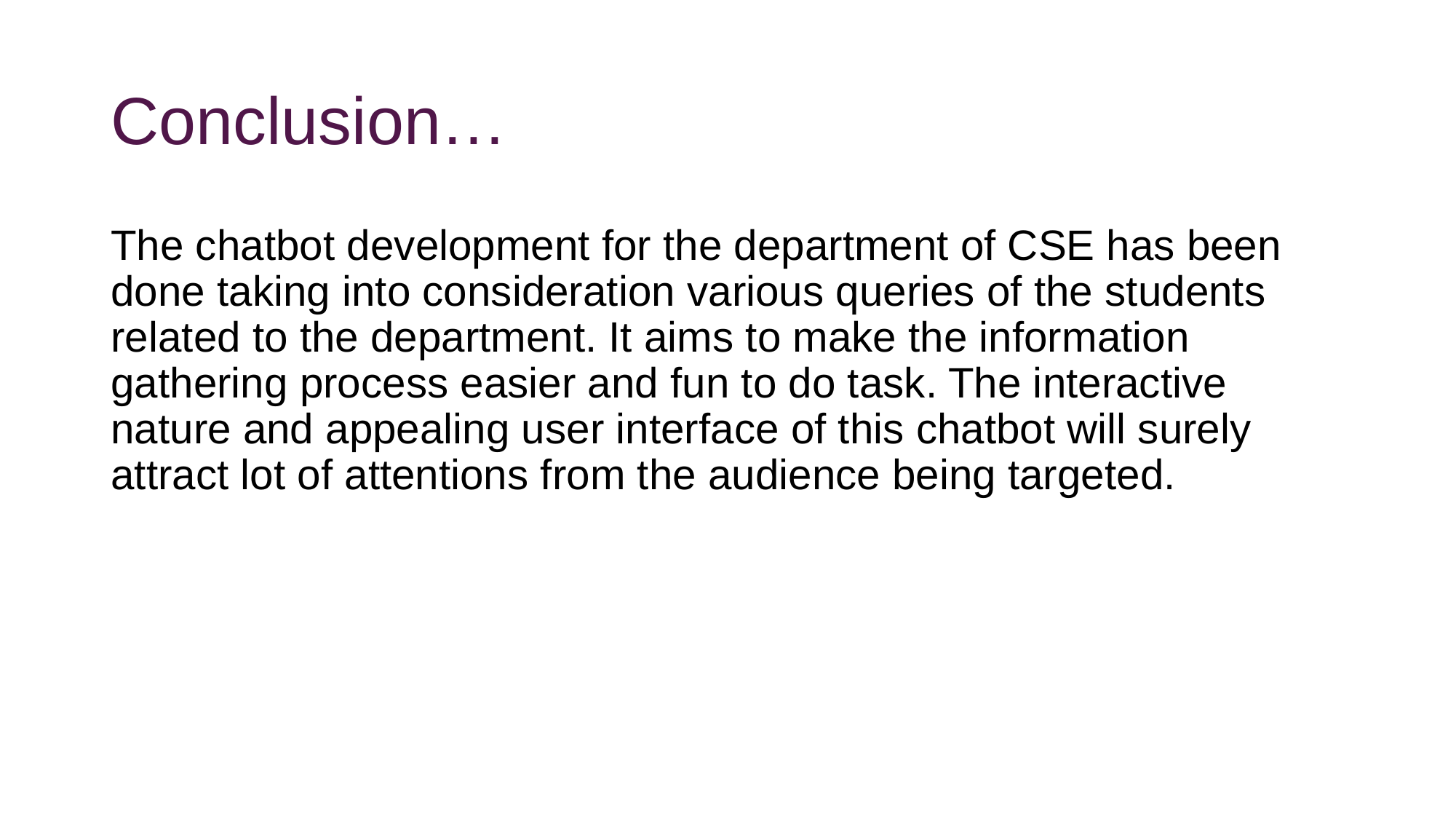

# Conclusion…
The chatbot development for the department of CSE has been done taking into consideration various queries of the students related to the department. It aims to make the information gathering process easier and fun to do task. The interactive nature and appealing user interface of this chatbot will surely attract lot of attentions from the audience being targeted.